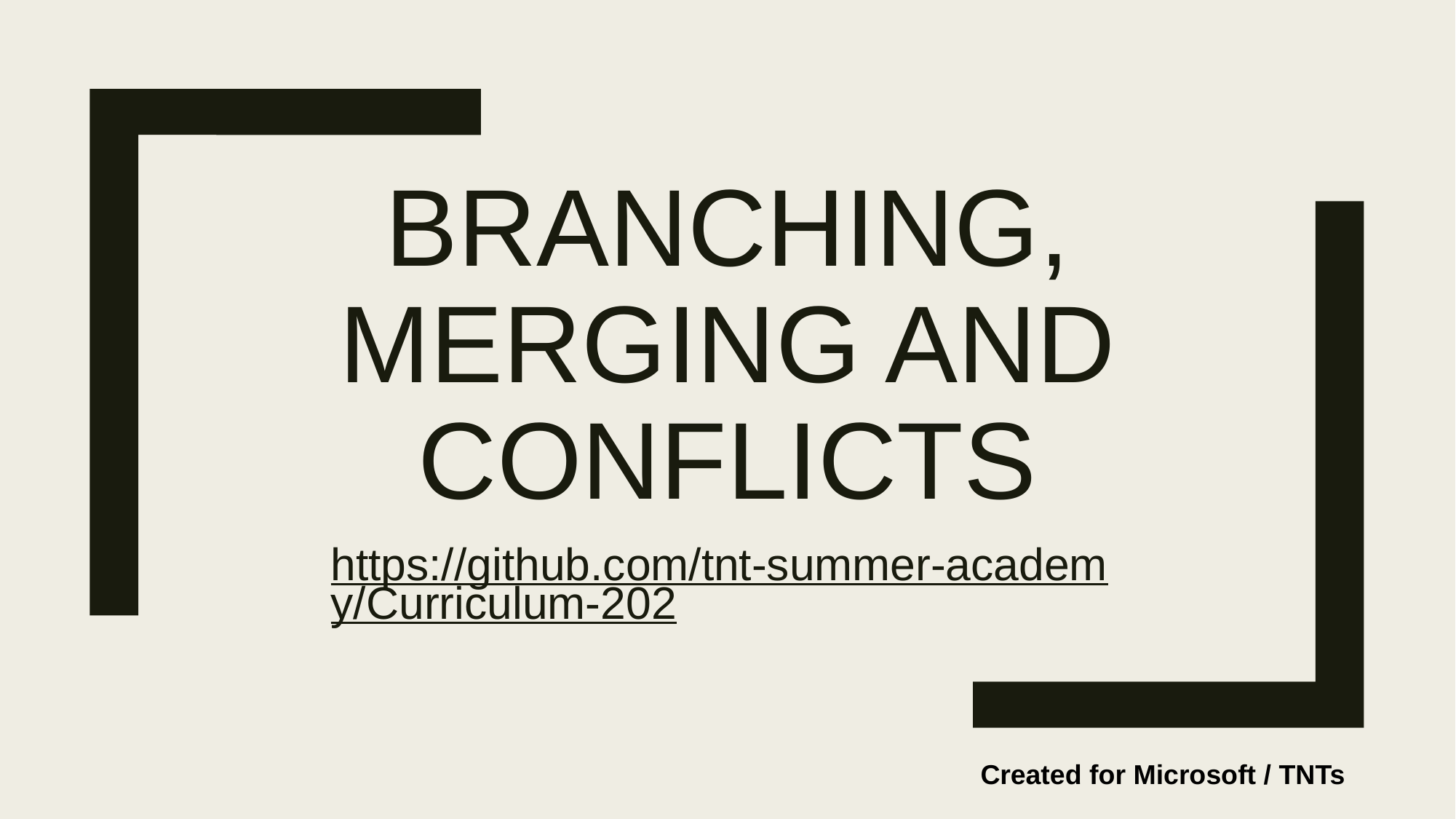

# BRANCHING, MERGING AND CONFLICTS
https://github.com/tnt-summer-academy/Curriculum-202

Created for Microsoft / TNTs